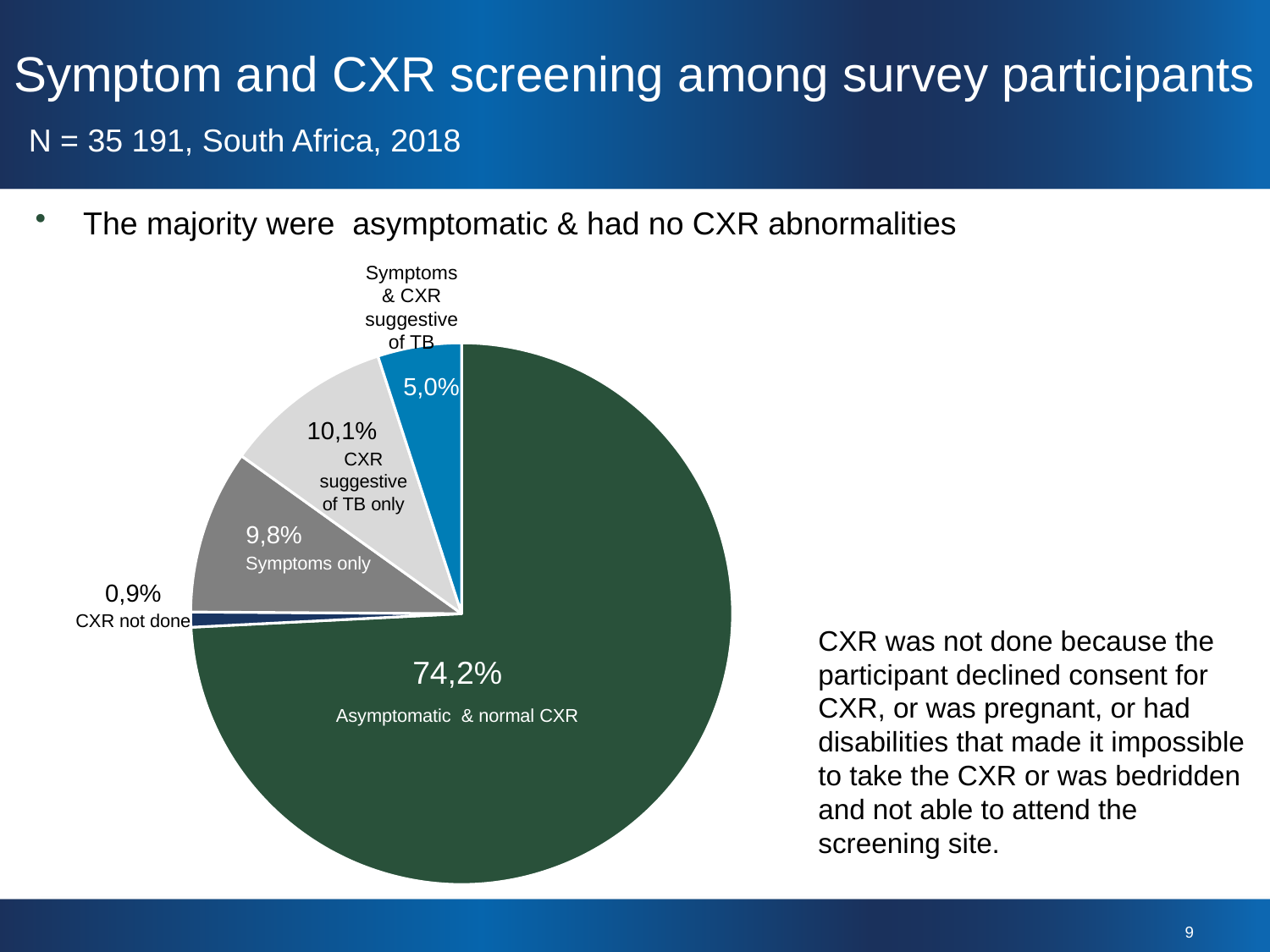

Symptom and CXR screening among survey participants
N = 35 191, South Africa, 2018
The majority were  asymptomatic & had no CXR abnormalities

Symptoms & CXR suggestive of TB

### Chart

| Category | Column1 |
|---|---|
|  | 74.2 |
|  | 0.9 |
|  | 9.8 |
|  | 10.1 |
|  | 5.0 |
5,0%
10,1%
CXR suggestive of TB only
9,8%
Symptoms only
0,9%
CXR not done
CXR was not done because the participant declined consent for CXR, or was pregnant, or had disabilities that made it impossible to take the CXR or was bedridden and not able to attend the screening site.
74,2%
Asymptomatic  & normal CXR
9